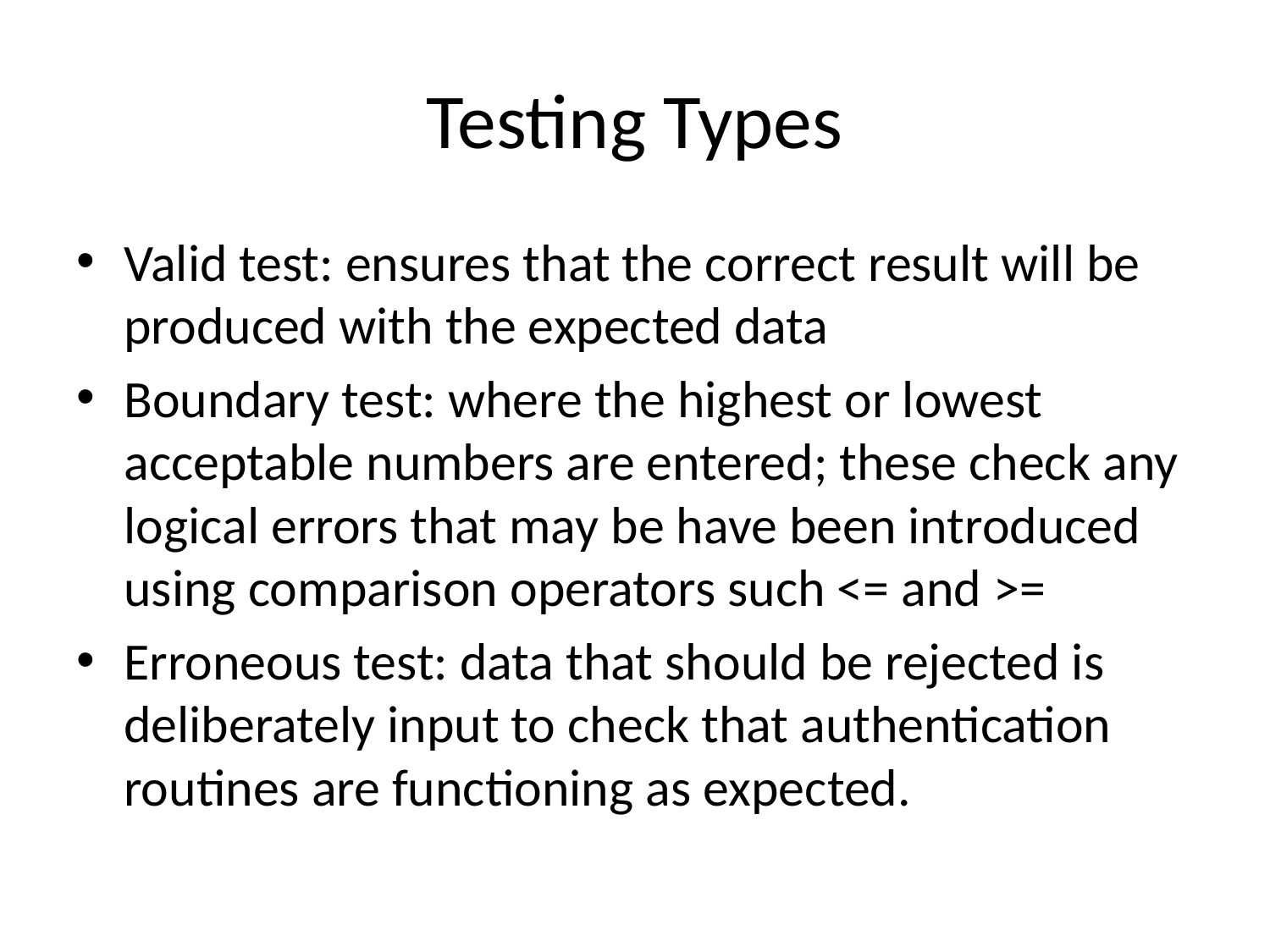

# Testing Types
Valid test: ensures that the correct result will be produced with the expected data
Boundary test: where the highest or lowest acceptable numbers are entered; these check any logical errors that may be have been introduced using comparison operators such <= and >=
Erroneous test: data that should be rejected is deliberately input to check that authentication routines are functioning as expected.